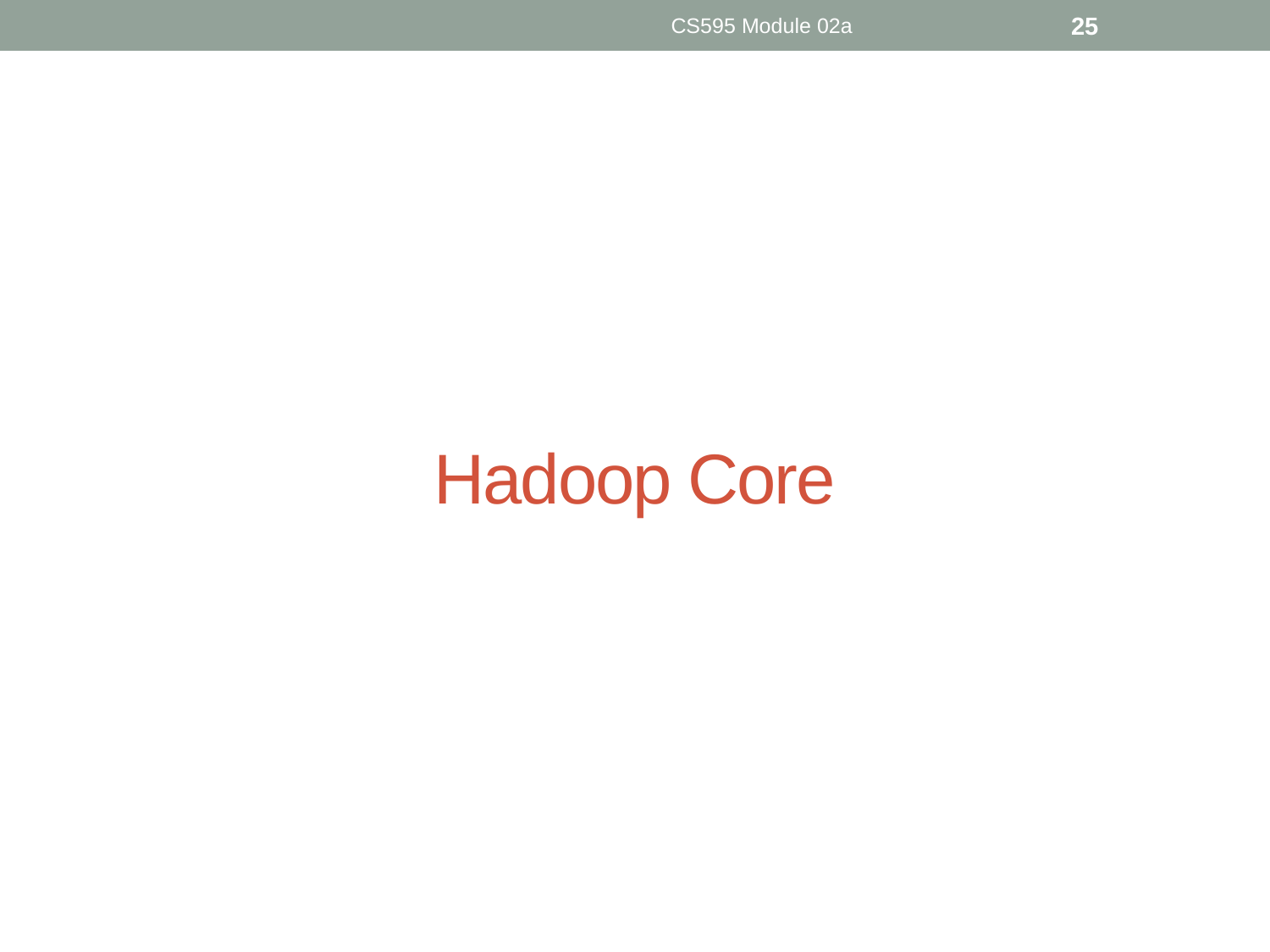

CS595 Module 02a
25
# Hadoop Core